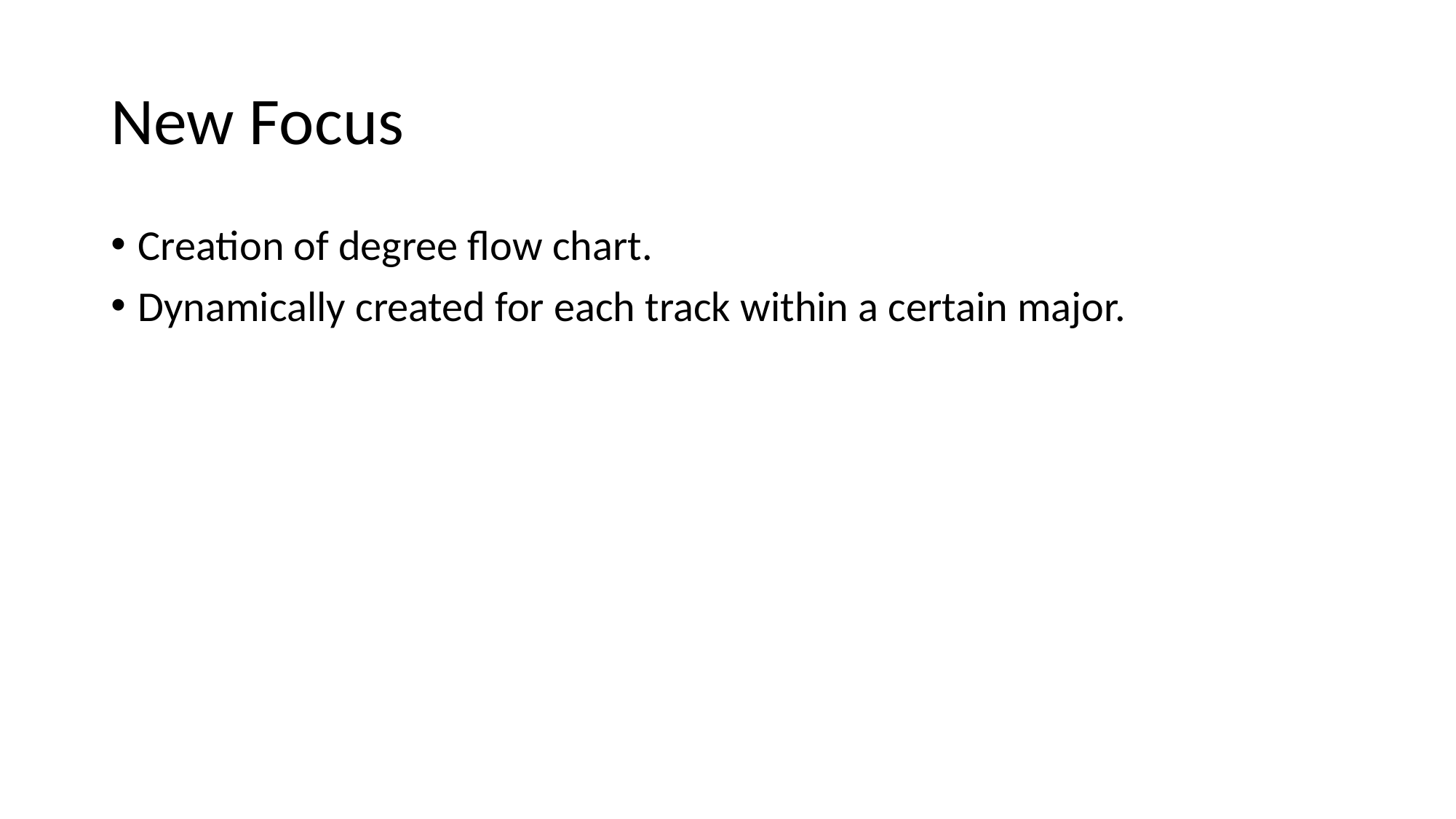

# New Focus
Creation of degree flow chart.
Dynamically created for each track within a certain major.